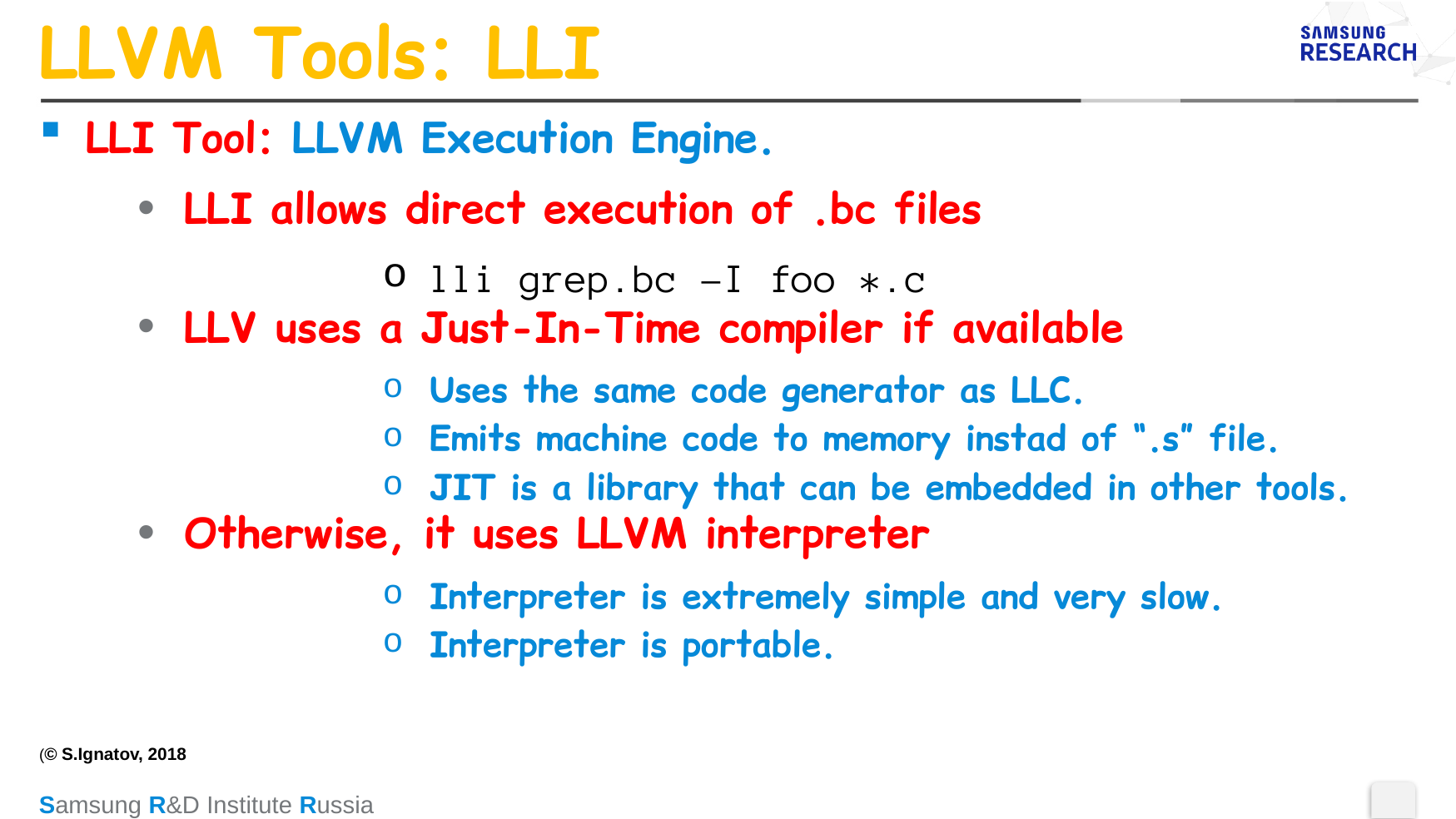

# LLVM Tools: LLI
LLI Tool: LLVM Execution Engine.
LLI allows direct execution of .bc files
lli grep.bc –I foo *.c
LLV uses a Just-In-Time compiler if available
Uses the same code generator as LLC.
Emits machine code to memory instad of “.s” file.
JIT is a library that can be embedded in other tools.
Otherwise, it uses LLVM interpreter
Interpreter is extremely simple and very slow.
Interpreter is portable.
(© S.Ignatov, 2018